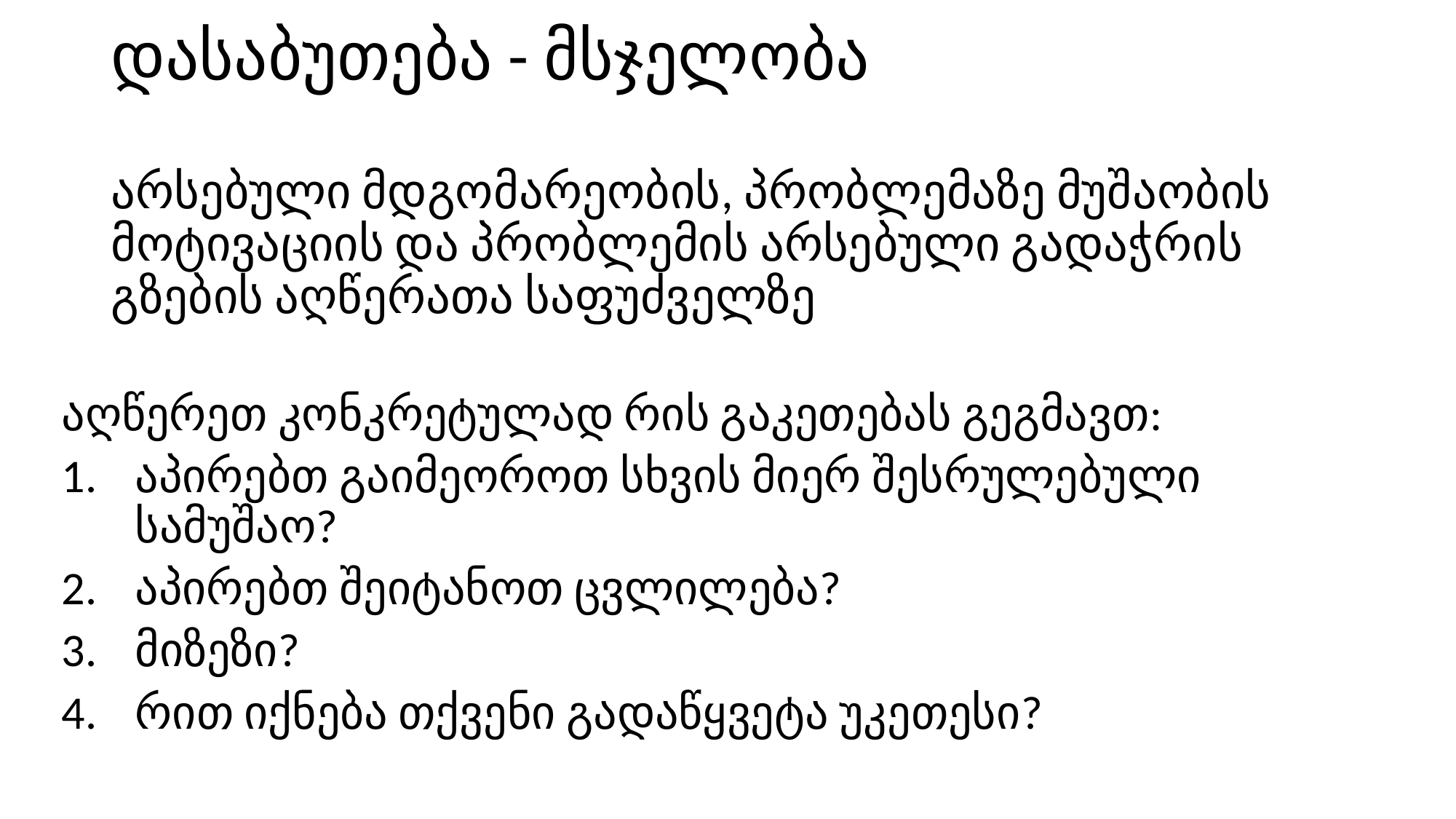

# დასაბუთება - მსჯელობა არსებული მდგომარეობის, პრობლემაზე მუშაობის მოტივაციის და პრობლემის არსებული გადაჭრის გზების აღწერათა საფუძველზე
აღწერეთ კონკრეტულად რის გაკეთებას გეგმავთ:
აპირებთ გაიმეოროთ სხვის მიერ შესრულებული სამუშაო?
აპირებთ შეიტანოთ ცვლილება?
მიზეზი?
რით იქნება თქვენი გადაწყვეტა უკეთესი?